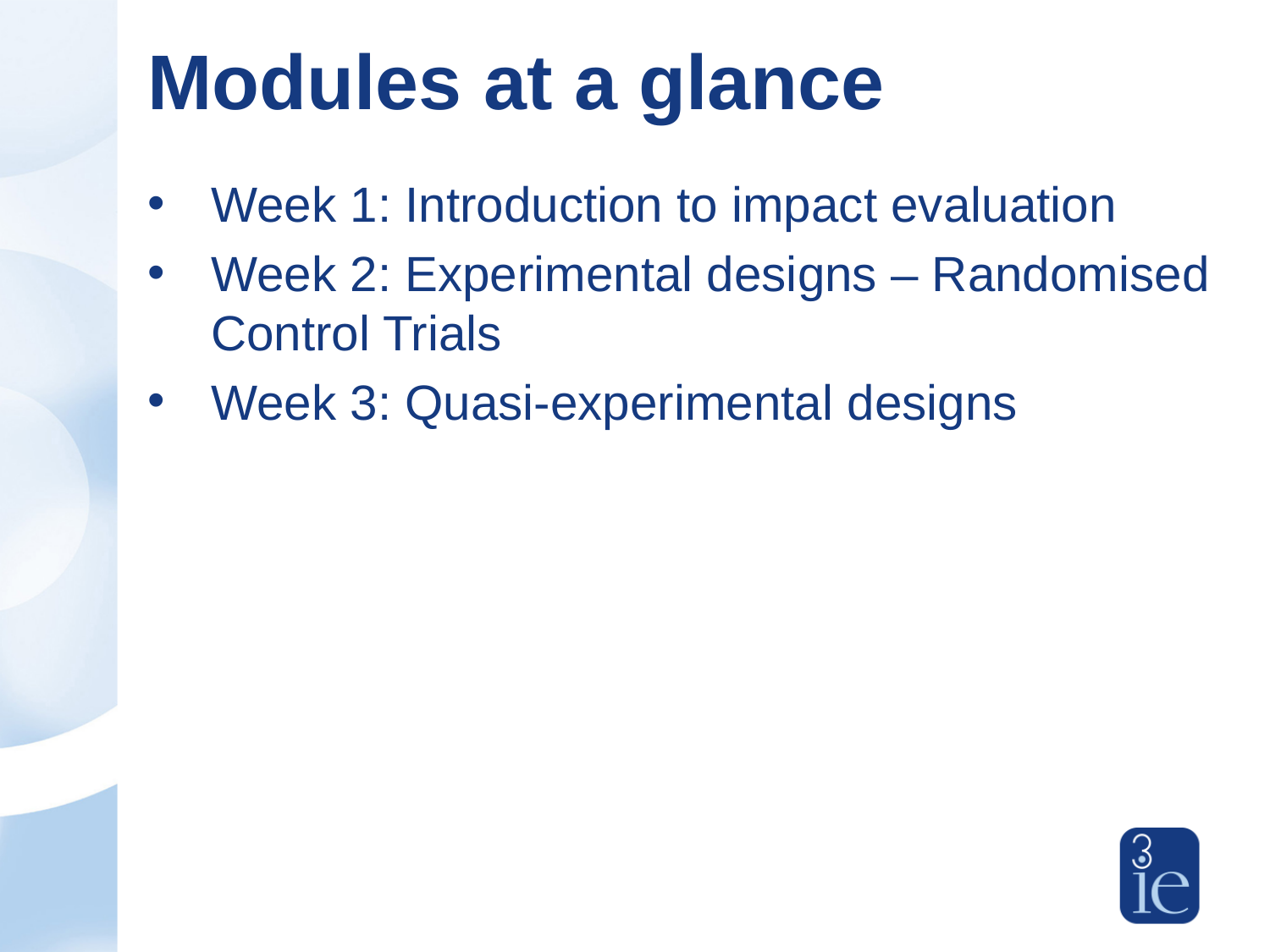

# Modules at a glance
Week 1: Introduction to impact evaluation
Week 2: Experimental designs – Randomised Control Trials
Week 3: Quasi-experimental designs